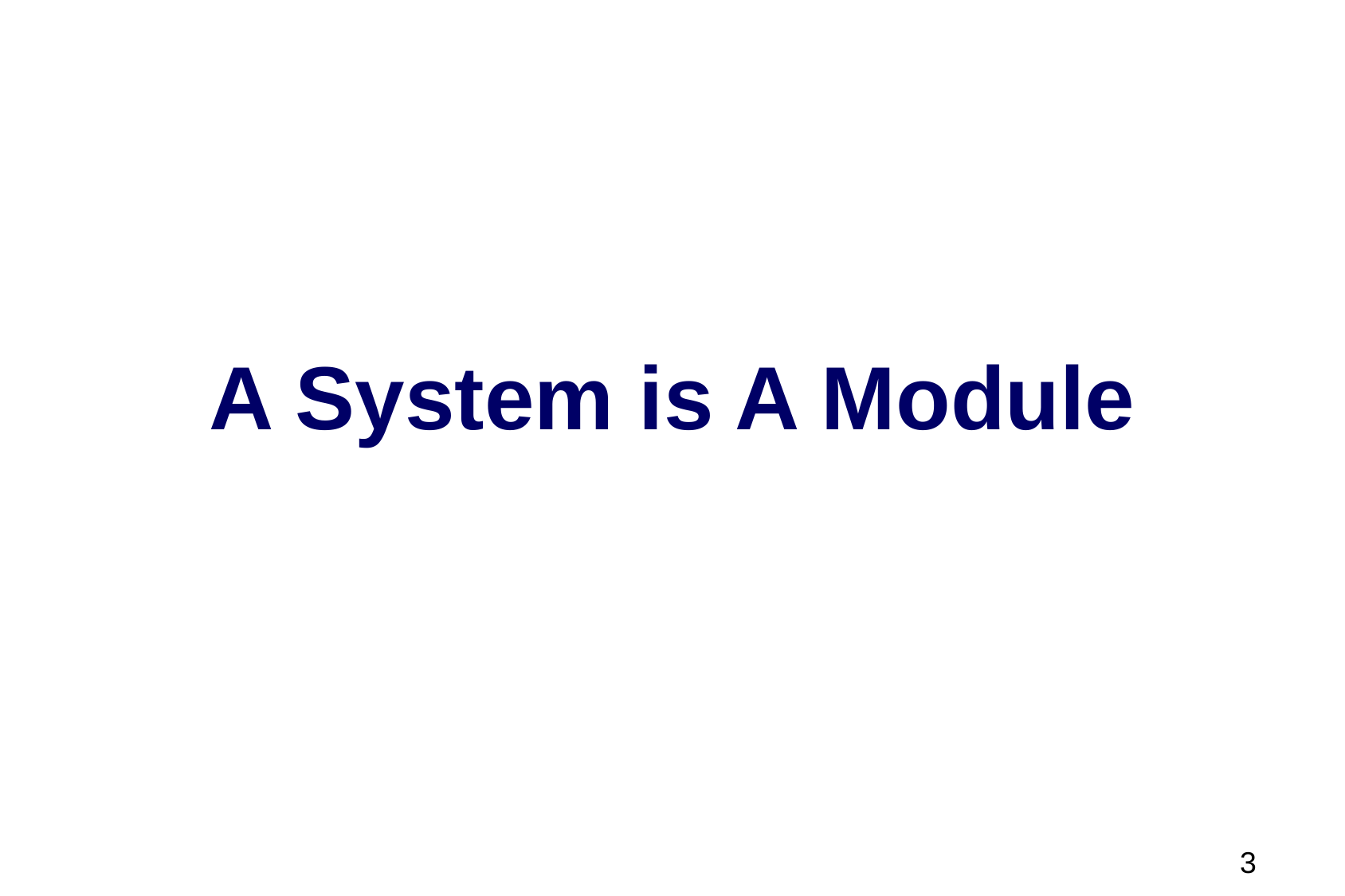

# A System is A Module

3